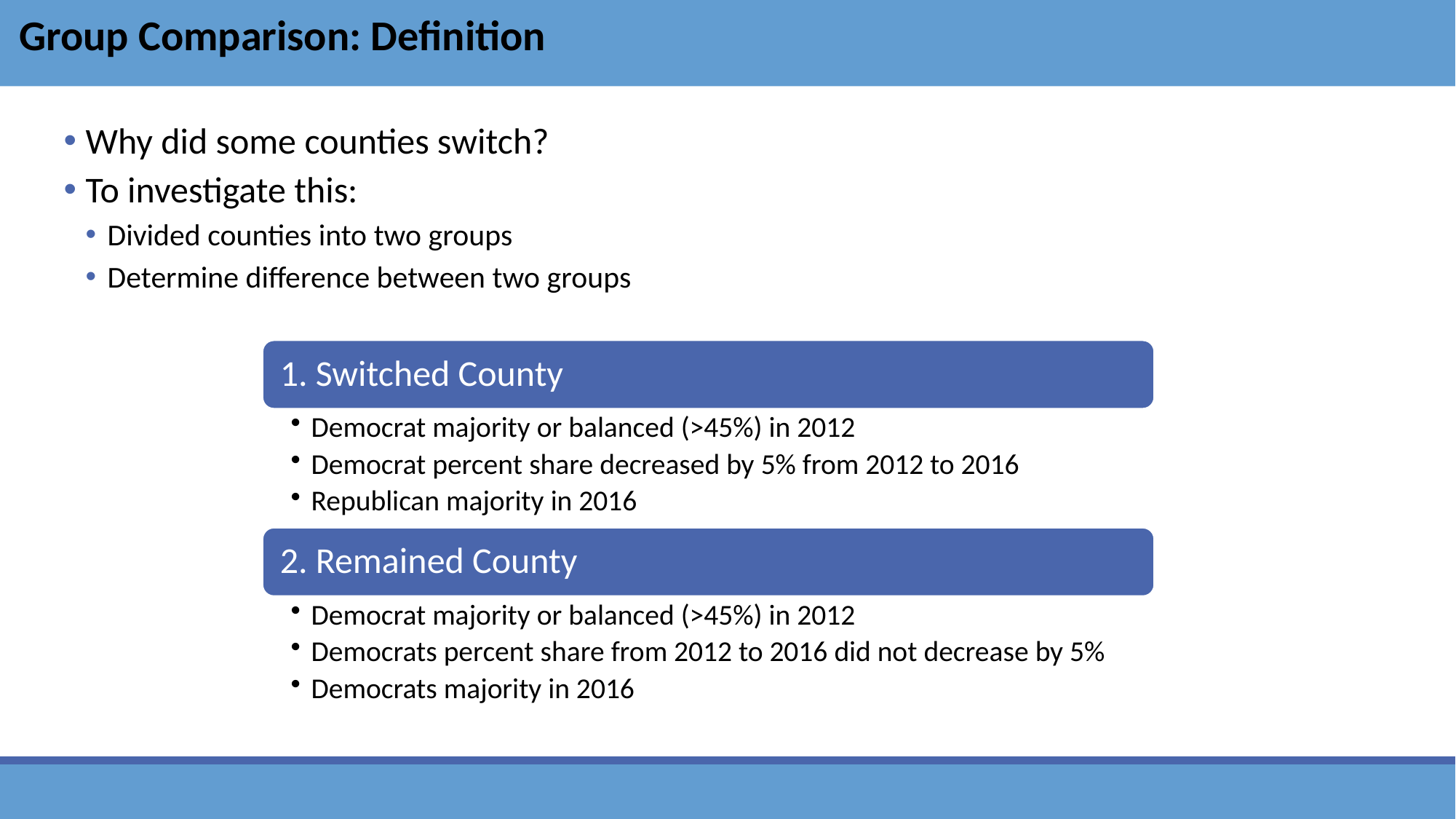

Group Comparison: Definition
Why did some counties switch?
To investigate this:
Divided counties into two groups
Determine difference between two groups

1. Switched County
Democrat majority or balanced (>45%) in 2012
Democrat percent share decreased by 5% from 2012 to 2016
Republican majority in 2016
2. Remained County
Democrat majority or balanced (>45%) in 2012
Democrats percent share from 2012 to 2016 did not decrease by 5%
Democrats majority in 2016